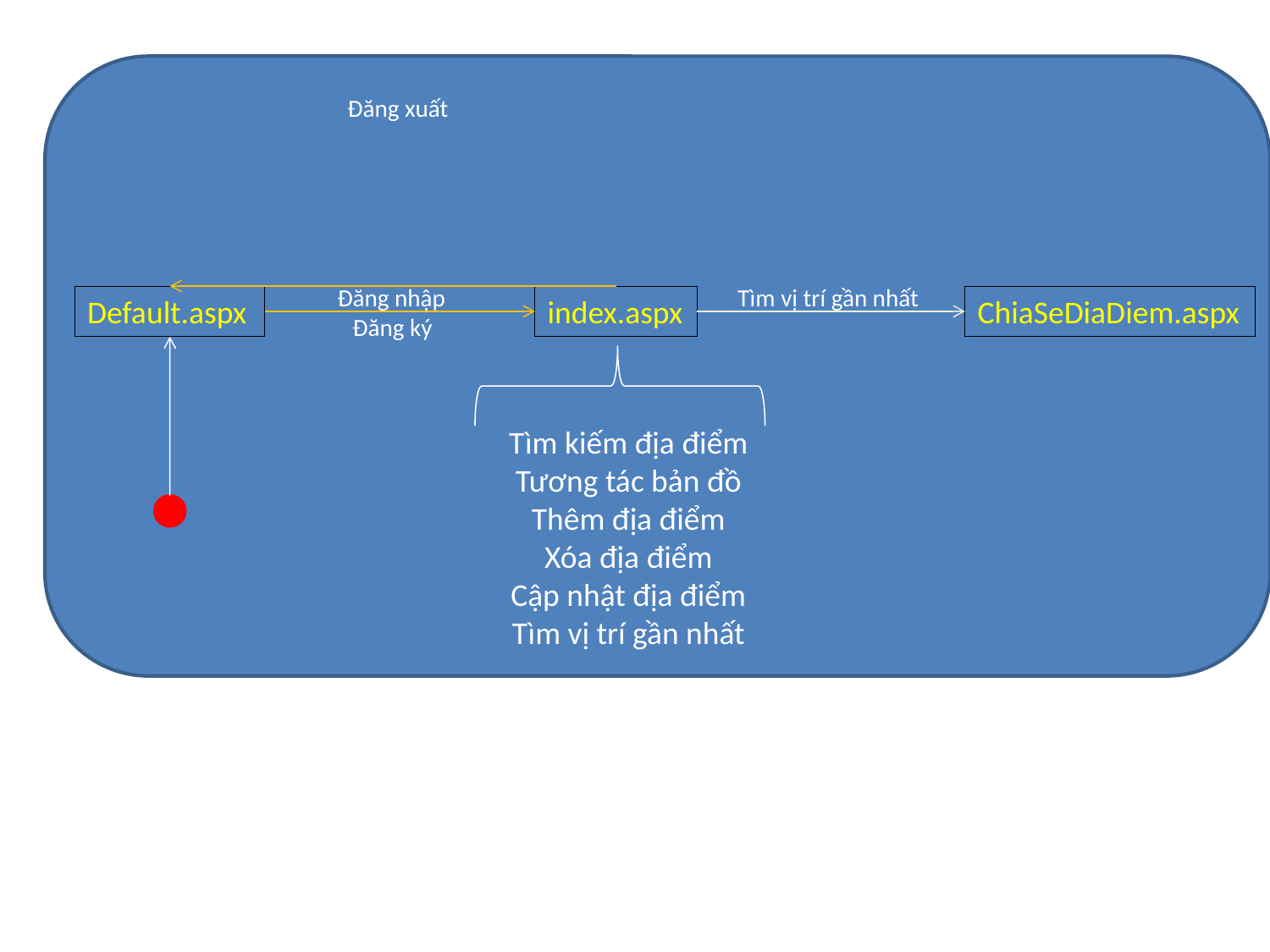

Đăng xuất

Đăng nhập
Đăng ký
Tìm vị trí gần nhất
Default.aspx
index.aspx
ChiaSeDiaDiem.aspx
Tìm kiếm địa điểm
Tương tác bản đồ
Thêm địa điểm
Xóa địa điểm
Cập nhật địa điểm
Tìm vị trí gần nhất